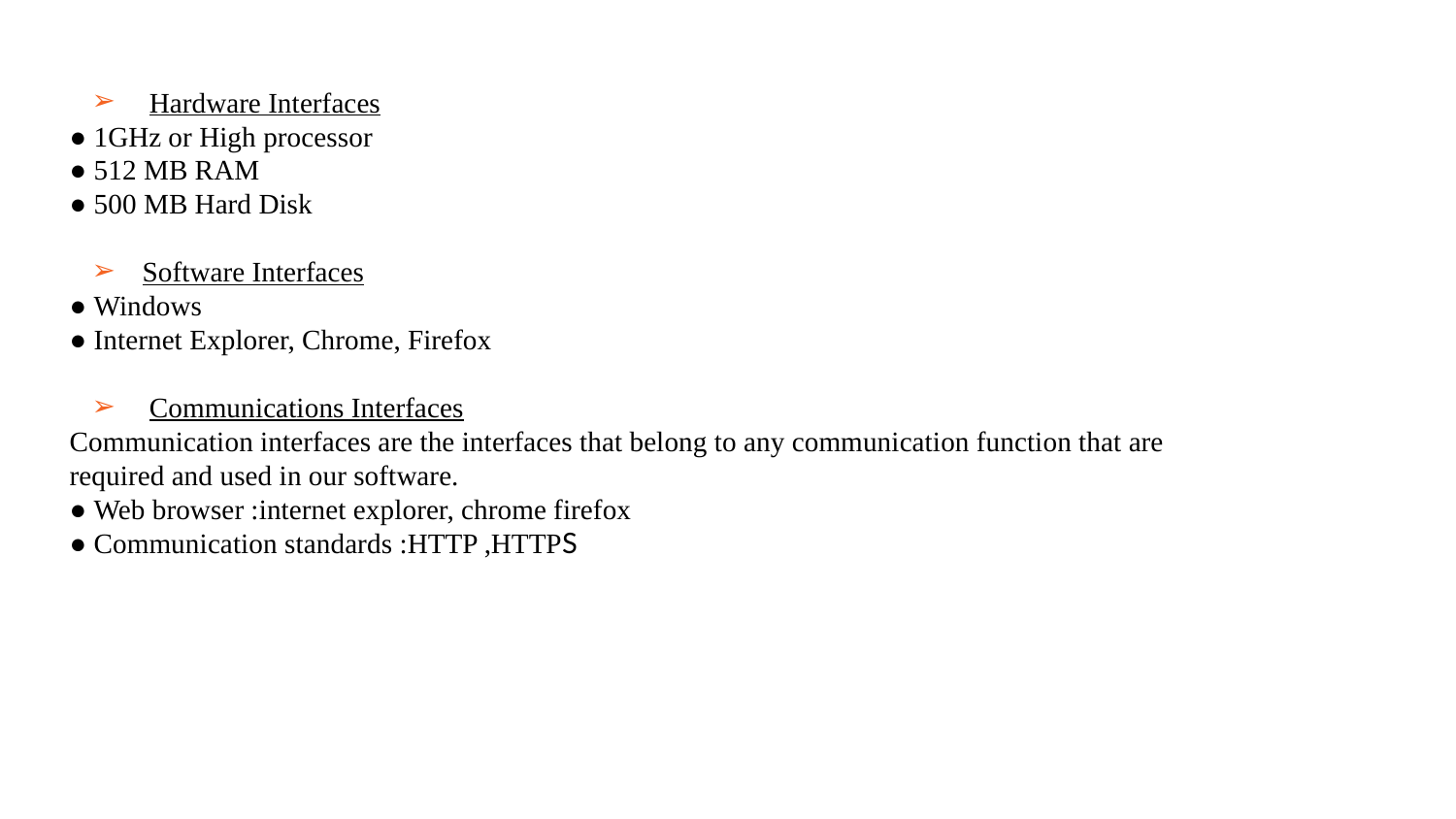

Hardware Interfaces
● 1GHz or High processor
● 512 MB RAM
● 500 MB Hard Disk

Software Interfaces
● Windows
● Internet Explorer, Chrome, Firefox

 Communications Interfaces
Communication interfaces are the interfaces that belong to any communication function that are
required and used in our software.
● Web browser :internet explorer, chrome firefox
● Communication standards :HTTP ,HTTPS